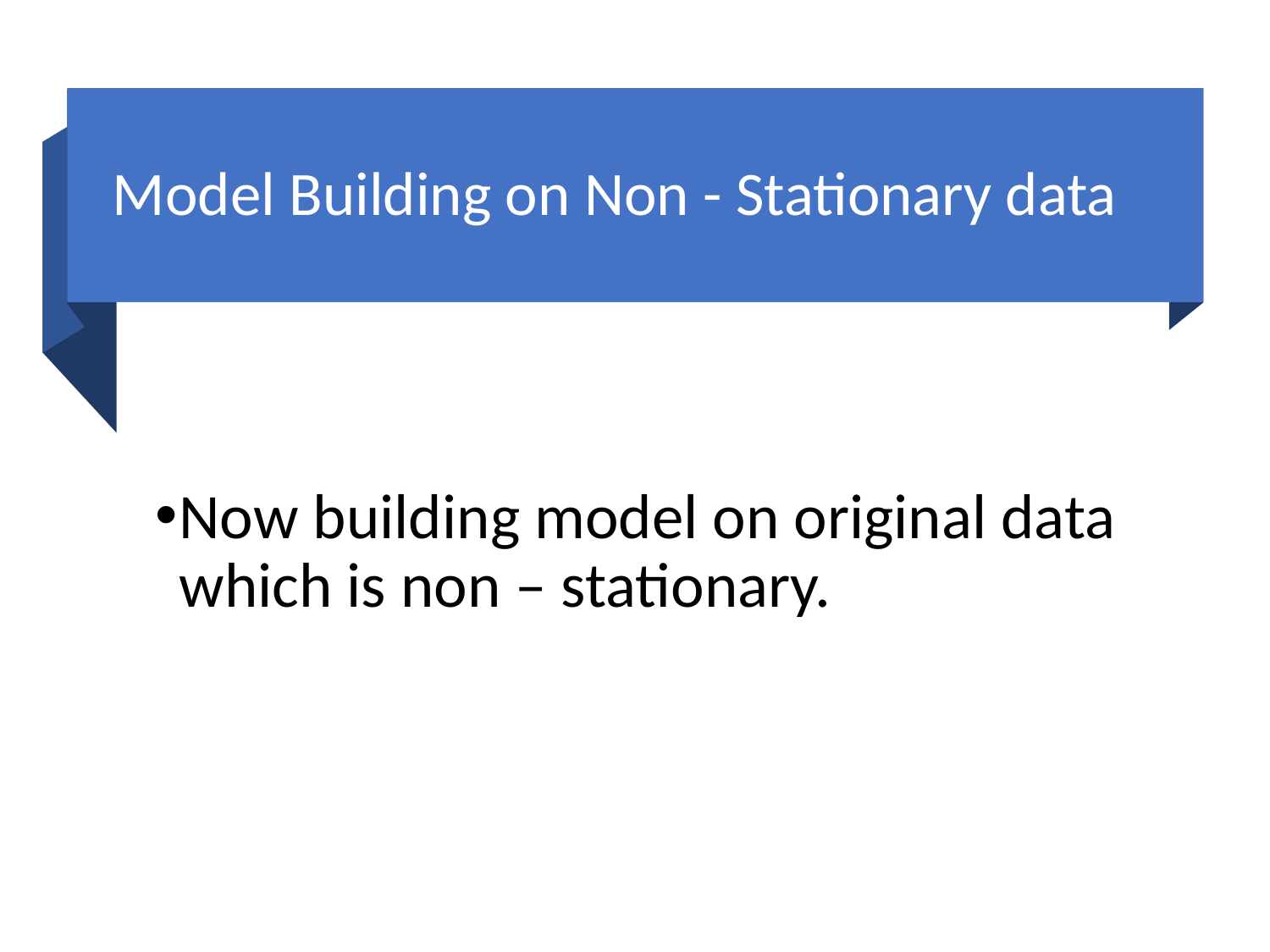

# Model Building on Non - Stationary data

Now building model on original data which is non – stationary.